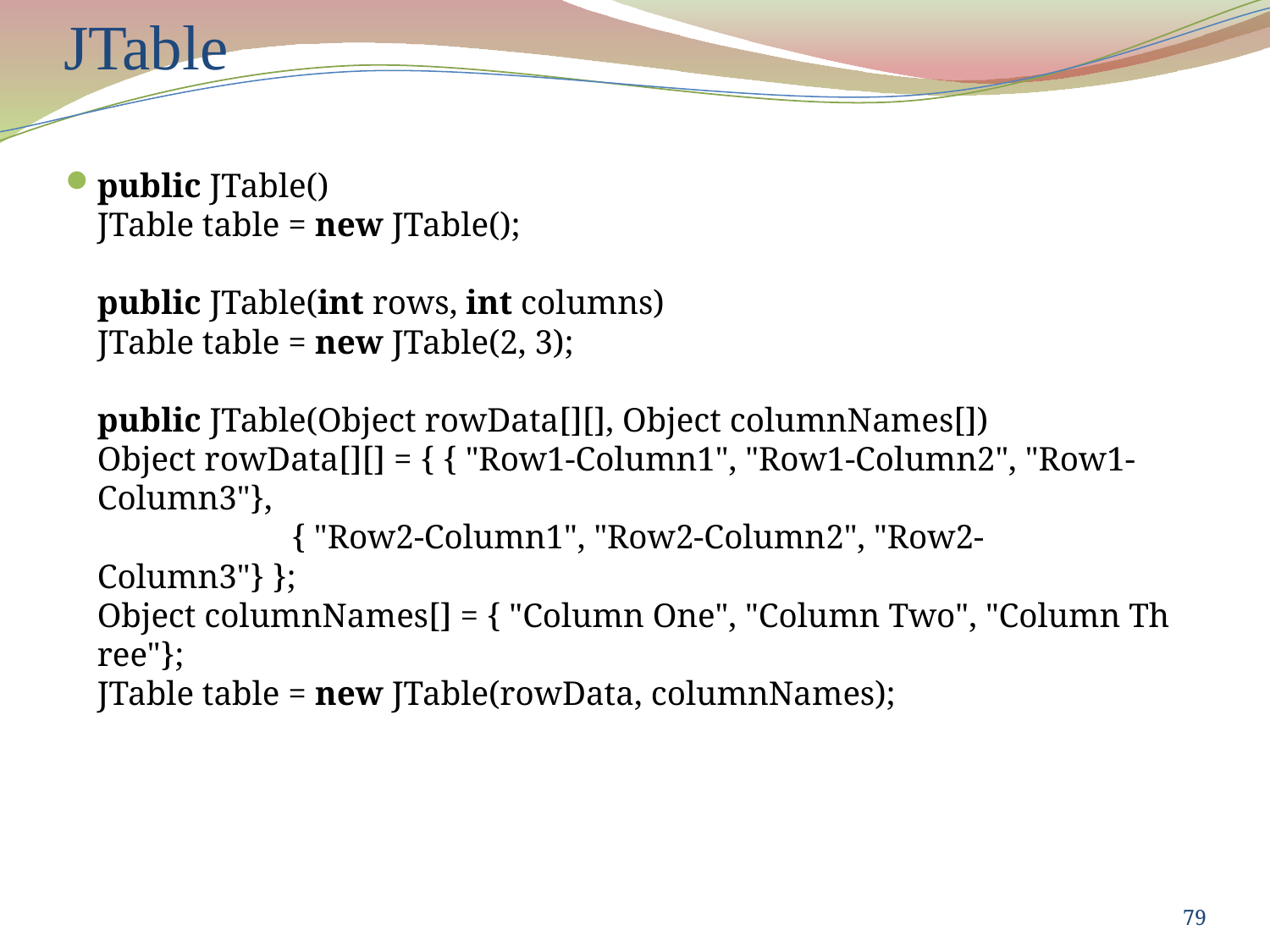

# JTable
public JTable()
JTable table = new JTable();
public JTable(int rows, int columns)
JTable table = new JTable(2, 3);
public JTable(Object rowData[][], Object columnNames[])
Object rowData[][] = { { "Row1-Column1", "Row1-Column2", "Row1-Column3"},
                       { "Row2-Column1", "Row2-Column2", "Row2-Column3"} };
Object columnNames[] = { "Column One", "Column Two", "Column Three"};
JTable table = new JTable(rowData, columnNames);
79